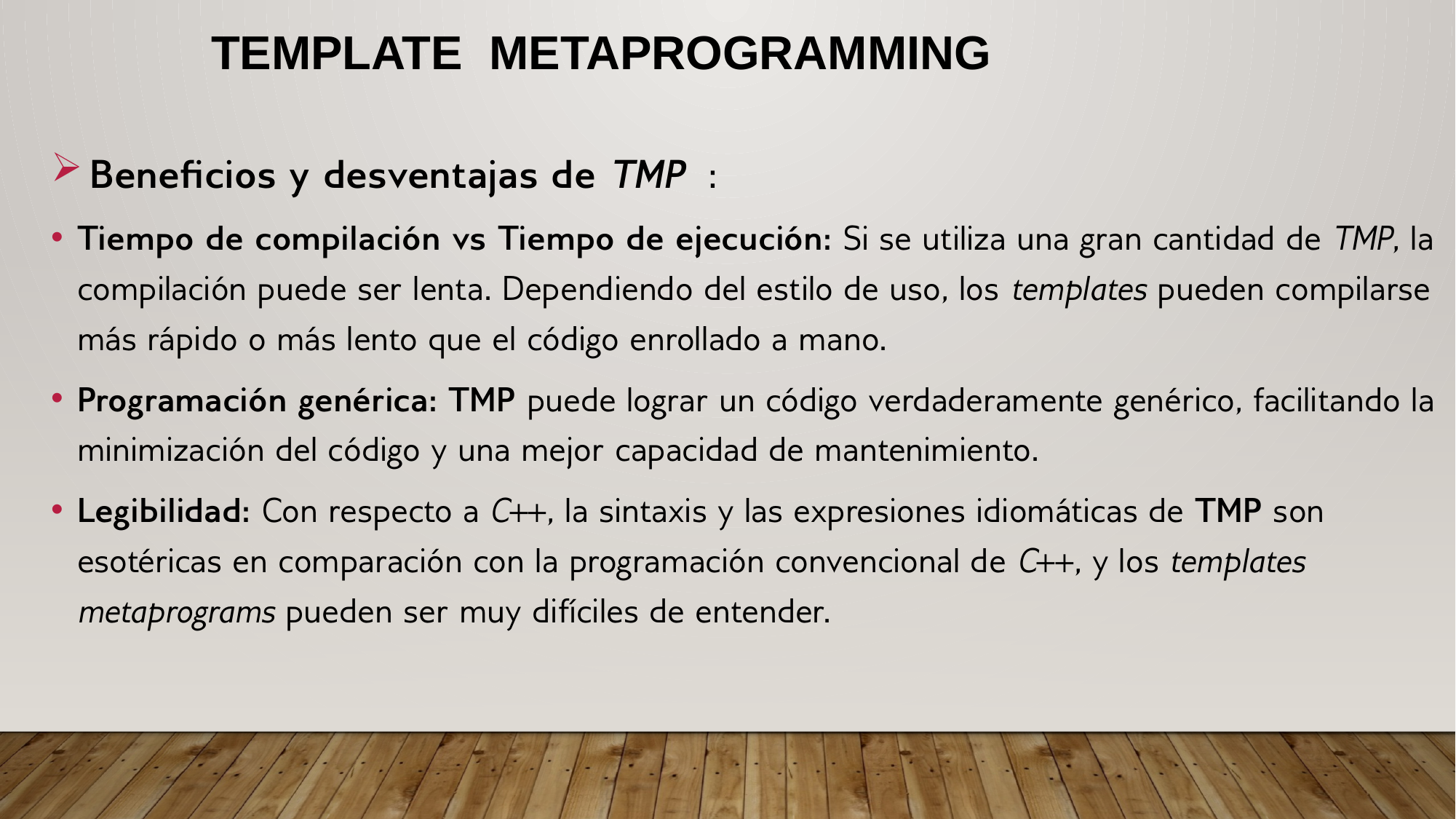

Template  Metaprogramming
 Beneficios y desventajas de TMP  :
Tiempo de compilación vs Tiempo de ejecución: Si se utiliza una gran cantidad de TMP, la compilación puede ser lenta. Dependiendo del estilo de uso, los templates pueden compilarse más rápido o más lento que el código enrollado a mano.
Programación genérica: TMP puede lograr un código verdaderamente genérico, facilitando la minimización del código y una mejor capacidad de mantenimiento.
Legibilidad: Con respecto a C++, la sintaxis y las expresiones idiomáticas de TMP son esotéricas en comparación con la programación convencional de C++, y los templates metaprograms pueden ser muy difíciles de entender.